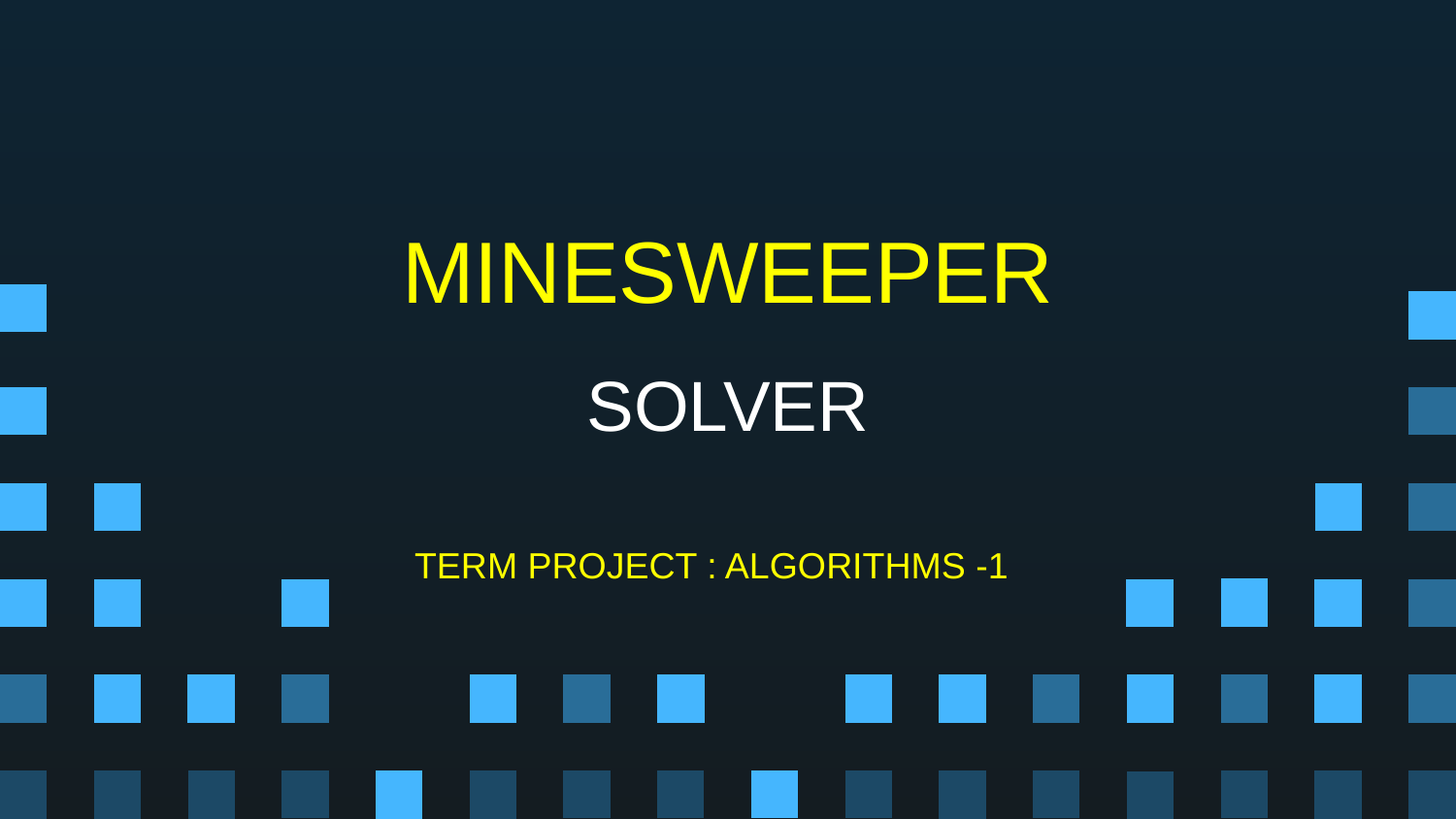

MINESWEEPER
# SOLVER
TERM PROJECT : ALGORITHMS -1